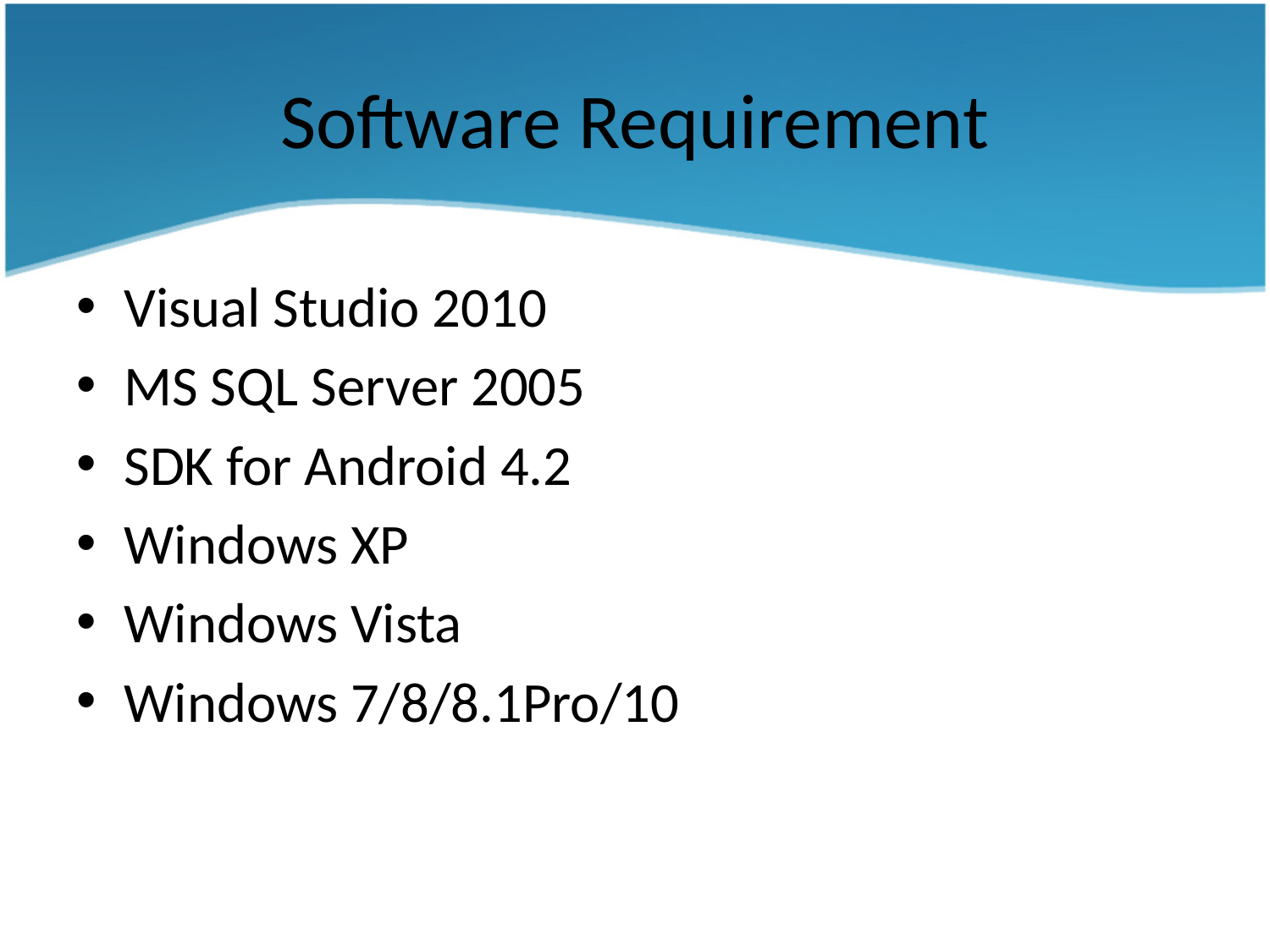

# Software Requirement
Visual Studio 2010
MS SQL Server 2005
SDK for Android 4.2
Windows XP
Windows Vista
Windows 7/8/8.1Pro/10